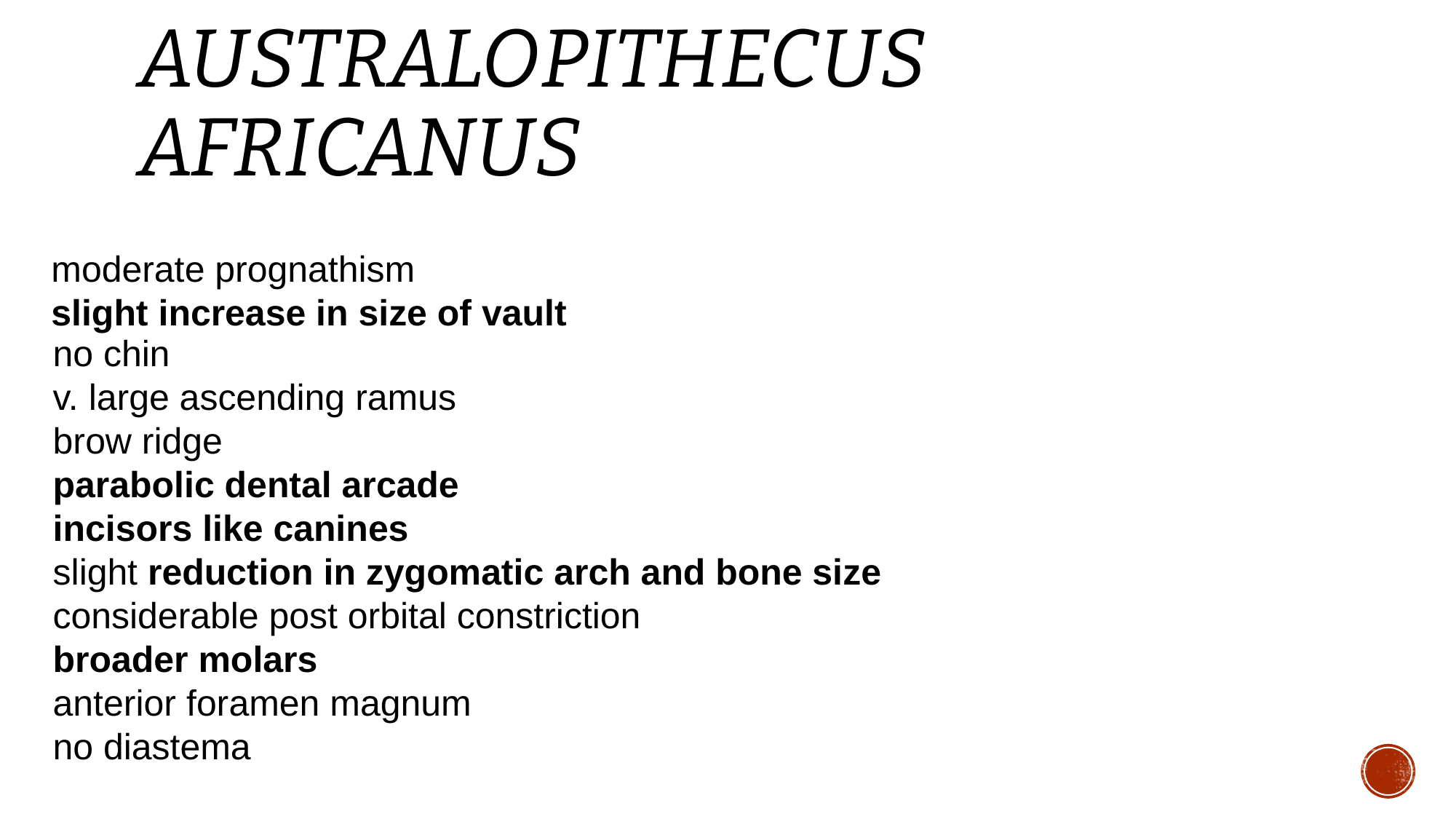

# Australopithecus africanus
moderate prognathism
slight increase in size of vault

no chin
v. large ascending ramus
brow ridge
parabolic dental arcade
incisors like canines
slight reduction in zygomatic arch and bone size
considerable post orbital constriction
broader molars
anterior foramen magnum
no diastema
Any 5 points for 5 marks: